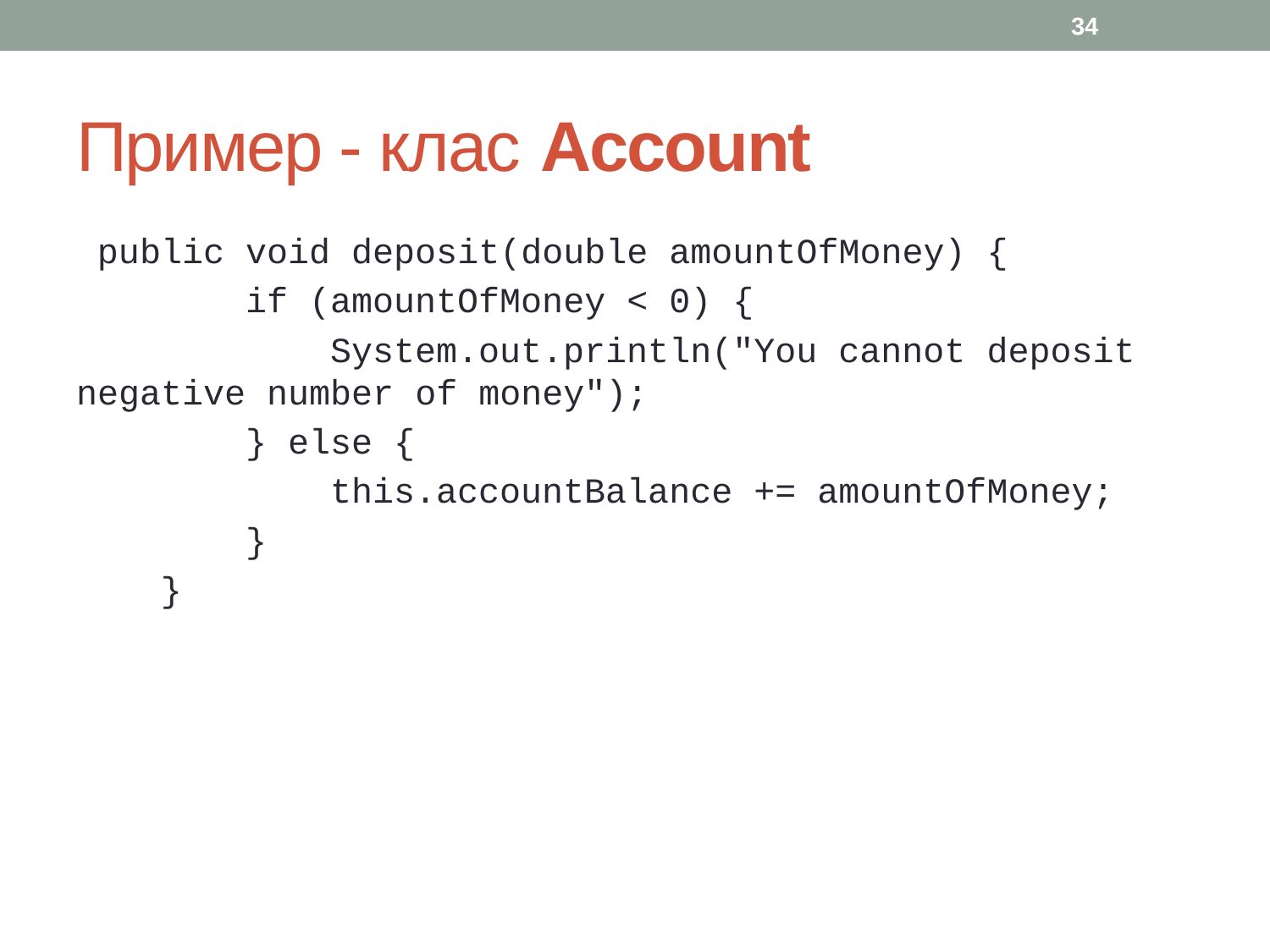

34
# Пример - клас Account
 public void deposit(double amountOfMoney) {
        if (amountOfMoney < 0) {
            System.out.println("You cannot deposit negative number of money");
        } else {
            this.accountBalance += amountOfMoney;
        }
    }